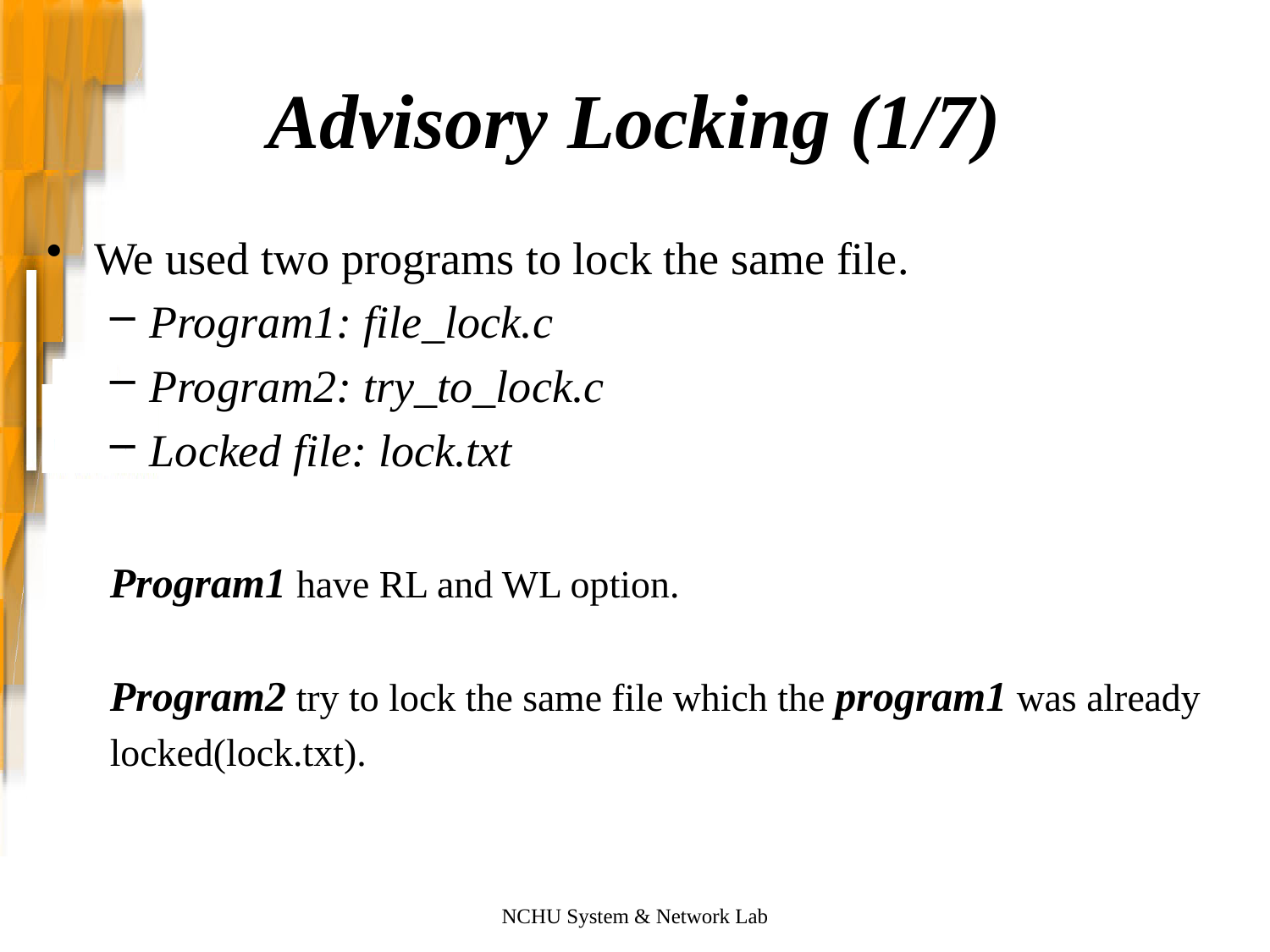

# Advisory Locking (1/7)
We used two programs to lock the same file.
Program1: file_lock.c
Program2: try_to_lock.c
Locked file: lock.txt

Program1 have RL and WL option.

Program2 try to lock the same file which the program1 was already
locked(lock.txt).
NCHU System & Network Lab